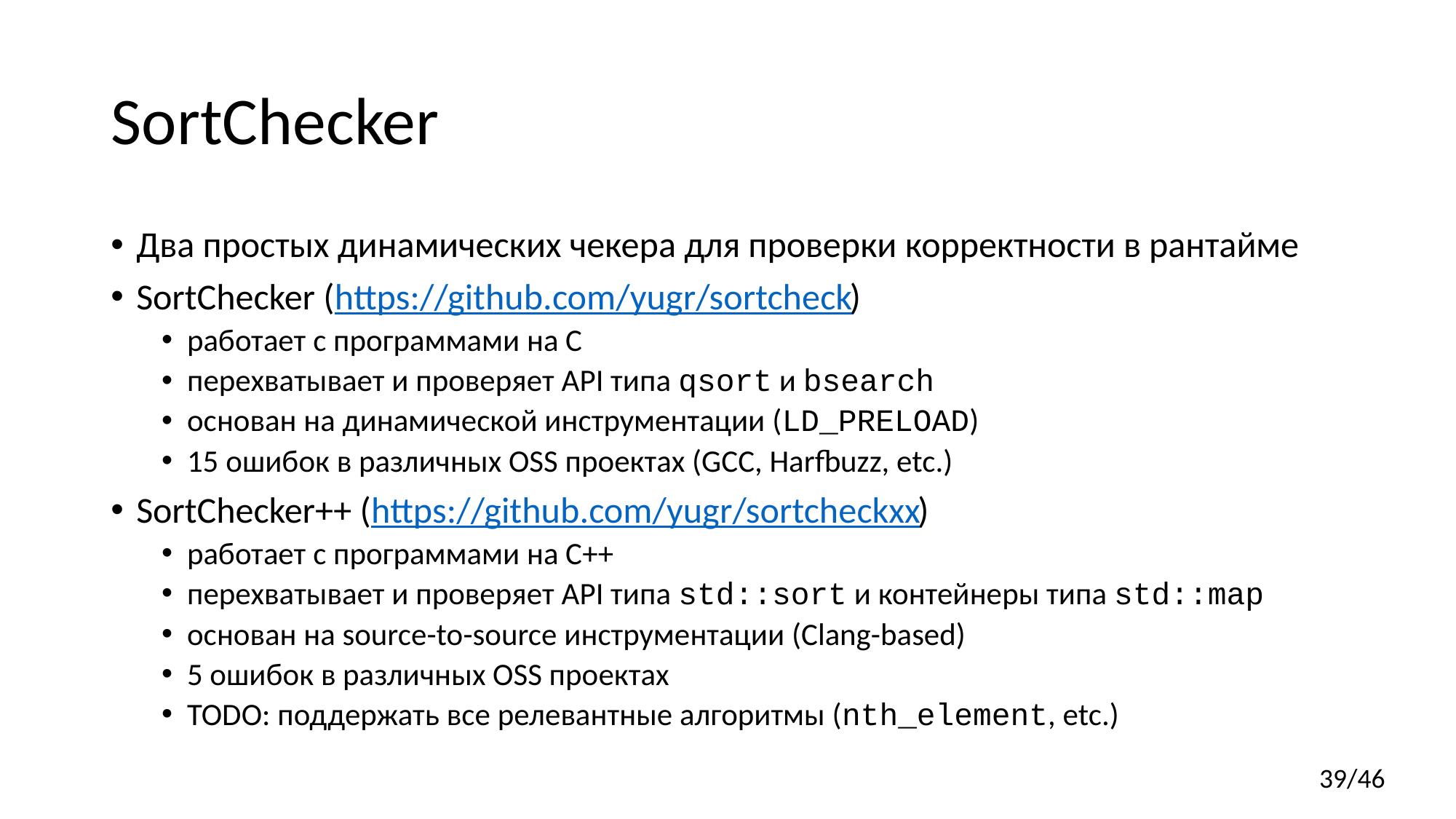

# SortChecker
Два простых динамических чекера для проверки корректности в рантайме
SortChecker (https://github.com/yugr/sortcheck)
работает с программами на C
перехватывает и проверяет API типа qsort и bsearch
основан на динамической инструментации (LD_PRELOAD)
15 ошибок в различных OSS проектах (GCC, Harfbuzz, etc.)
SortChecker++ (https://github.com/yugr/sortcheckxx)
работает с программами на C++
перехватывает и проверяет API типа std::sort и контейнеры типа std::map
основан на source-to-source инструментации (Clang-based)
5 ошибок в различных OSS проектах
TODO: поддержать все релевантные алгоритмы (nth_element, etc.)